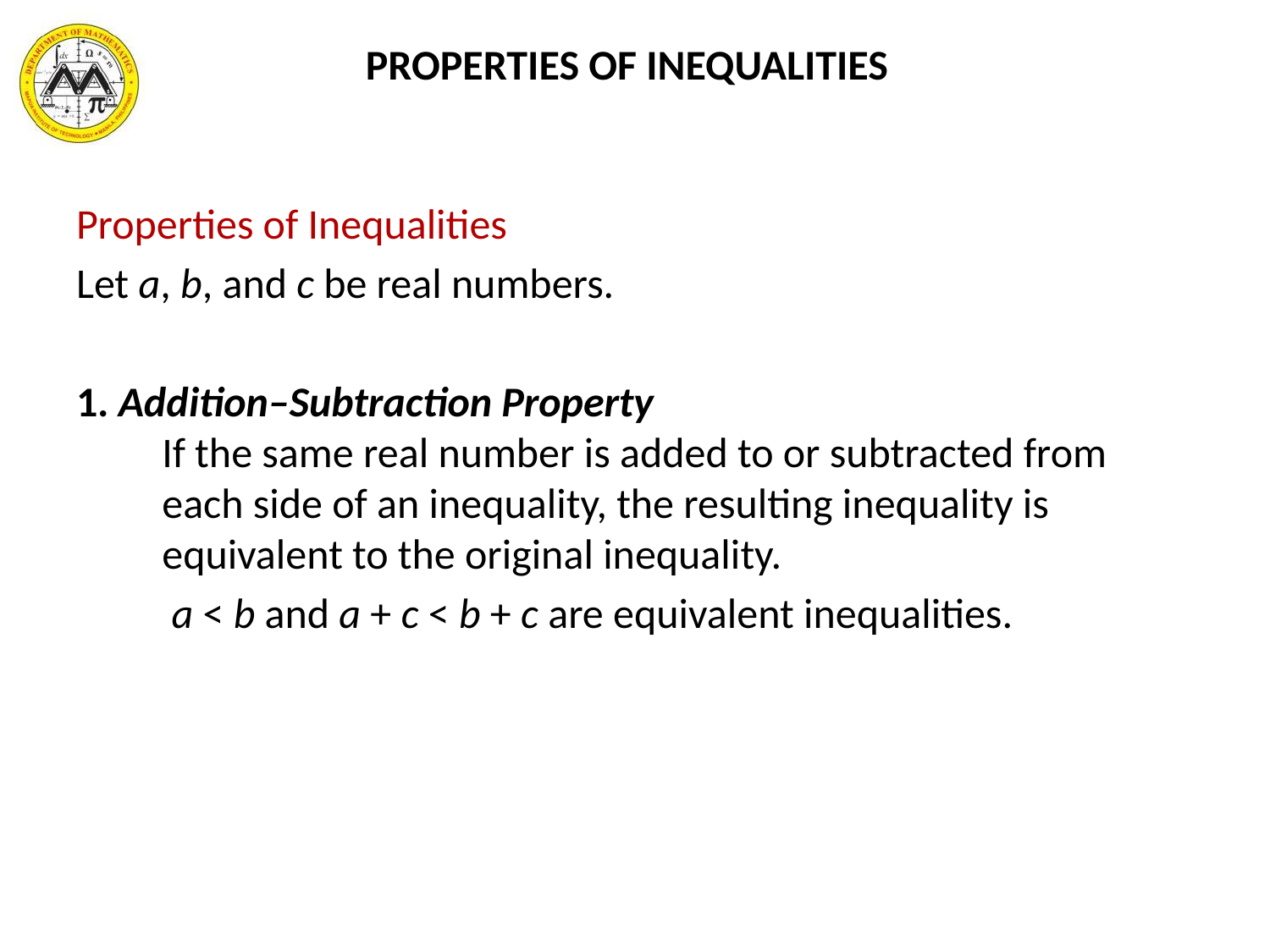

PROPERTIES OF INEQUALITIES
Properties of Inequalities
Let a, b, and c be real numbers.

1. Addition–Subtraction Property
    If the same real number is added to or subtracted from
    each side of an inequality, the resulting inequality is
    equivalent to the original inequality.
          a < b and a + c < b + c are equivalent inequalities.